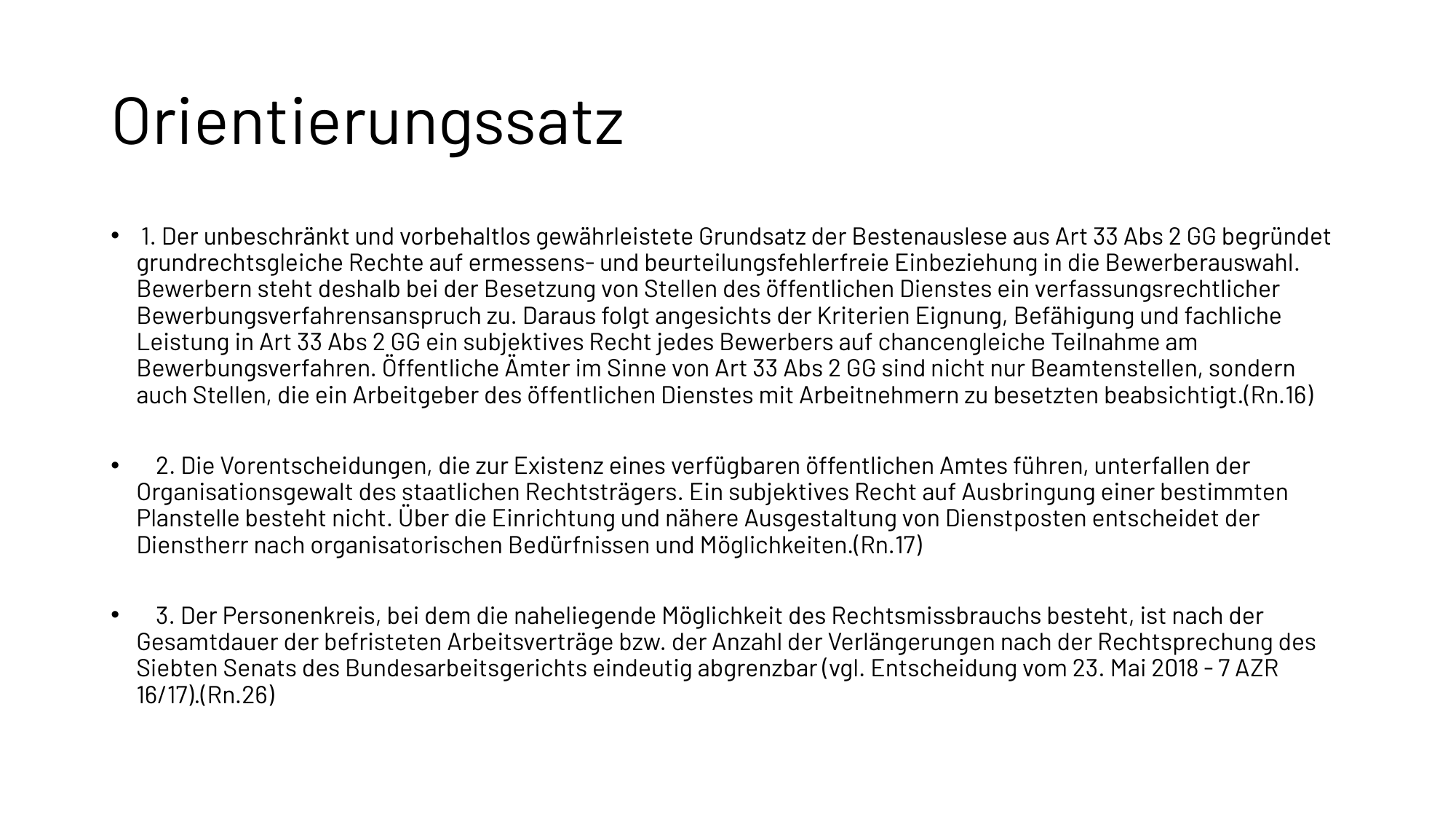

# Orientierungssatz
 1. Der unbeschränkt und vorbehaltlos gewährleistete Grundsatz der Bestenauslese aus Art 33 Abs 2 GG begründet grundrechtsgleiche Rechte auf ermessens- und beurteilungsfehlerfreie Einbeziehung in die Bewerberauswahl. Bewerbern steht deshalb bei der Besetzung von Stellen des öffentlichen Dienstes ein verfassungsrechtlicher Bewerbungsverfahrensanspruch zu. Daraus folgt angesichts der Kriterien Eignung, Befähigung und fachliche Leistung in Art 33 Abs 2 GG ein subjektives Recht jedes Bewerbers auf chancengleiche Teilnahme am Bewerbungsverfahren. Öffentliche Ämter im Sinne von Art 33 Abs 2 GG sind nicht nur Beamtenstellen, sondern auch Stellen, die ein Arbeitgeber des öffentlichen Dienstes mit Arbeitnehmern zu besetzten beabsichtigt.(Rn.16)

    2. Die Vorentscheidungen, die zur Existenz eines verfügbaren öffentlichen Amtes führen, unterfallen der Organisationsgewalt des staatlichen Rechtsträgers. Ein subjektives Recht auf Ausbringung einer bestimmten Planstelle besteht nicht. Über die Einrichtung und nähere Ausgestaltung von Dienstposten entscheidet der Dienstherr nach organisatorischen Bedürfnissen und Möglichkeiten.(Rn.17)

    3. Der Personenkreis, bei dem die naheliegende Möglichkeit des Rechtsmissbrauchs besteht, ist nach der Gesamtdauer der befristeten Arbeitsverträge bzw. der Anzahl der Verlängerungen nach der Rechtsprechung des Siebten Senats des Bundesarbeitsgerichts eindeutig abgrenzbar (vgl. Entscheidung vom 23. Mai 2018 - 7 AZR 16/17).(Rn.26)